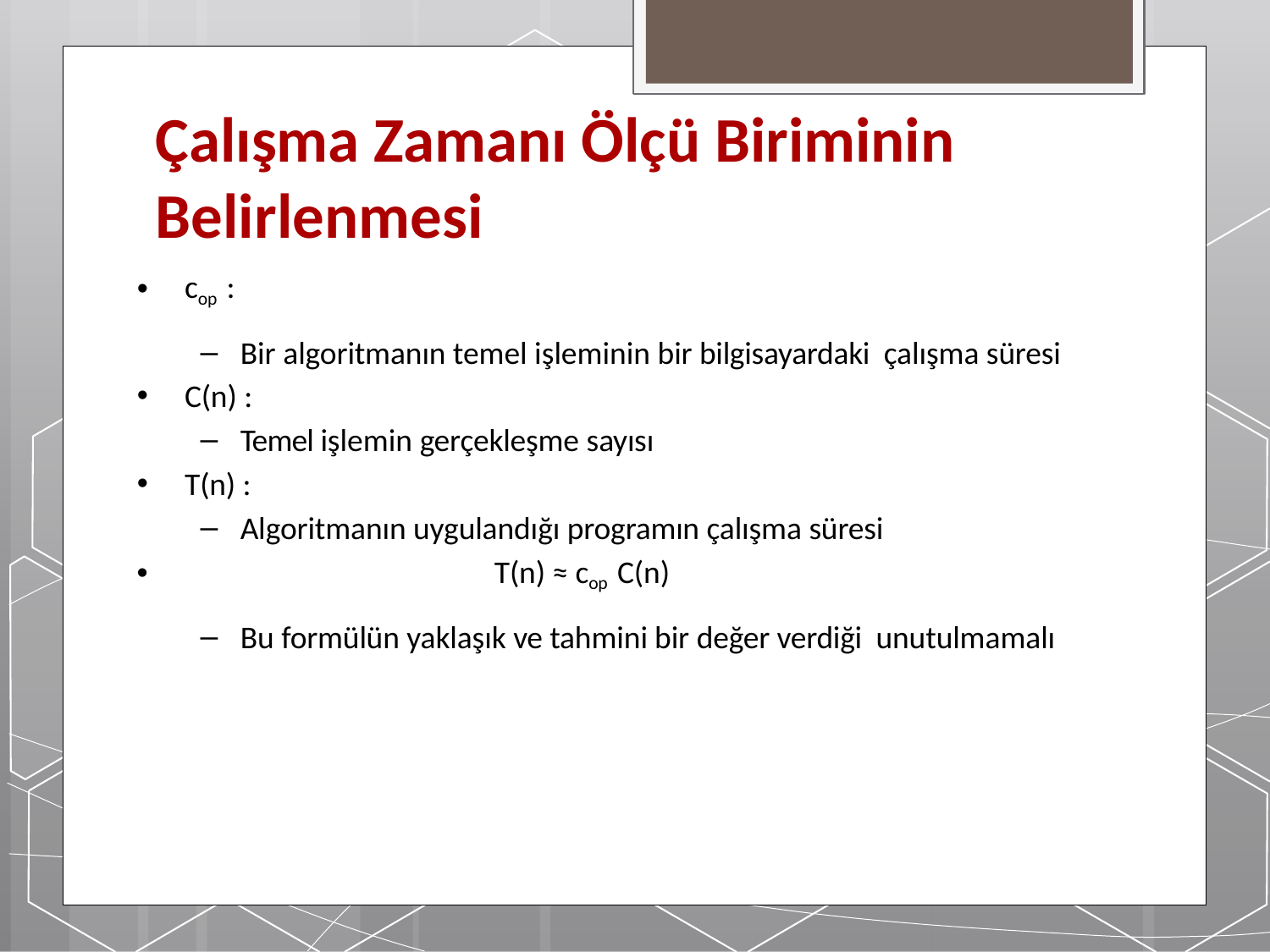

# Çalışma Zamanı Ölçü Biriminin Belirlenmesi
cop :
Bir algoritmanın temel işleminin bir bilgisayardaki  çalışma süresi
C(n) :
Temel işlemin gerçekleşme sayısı
T(n) :
Algoritmanın uygulandığı programın çalışma süresi
T(n) ≈ cop C(n)
Bu formülün yaklaşık ve tahmini bir değer verdiği  unutulmamalı